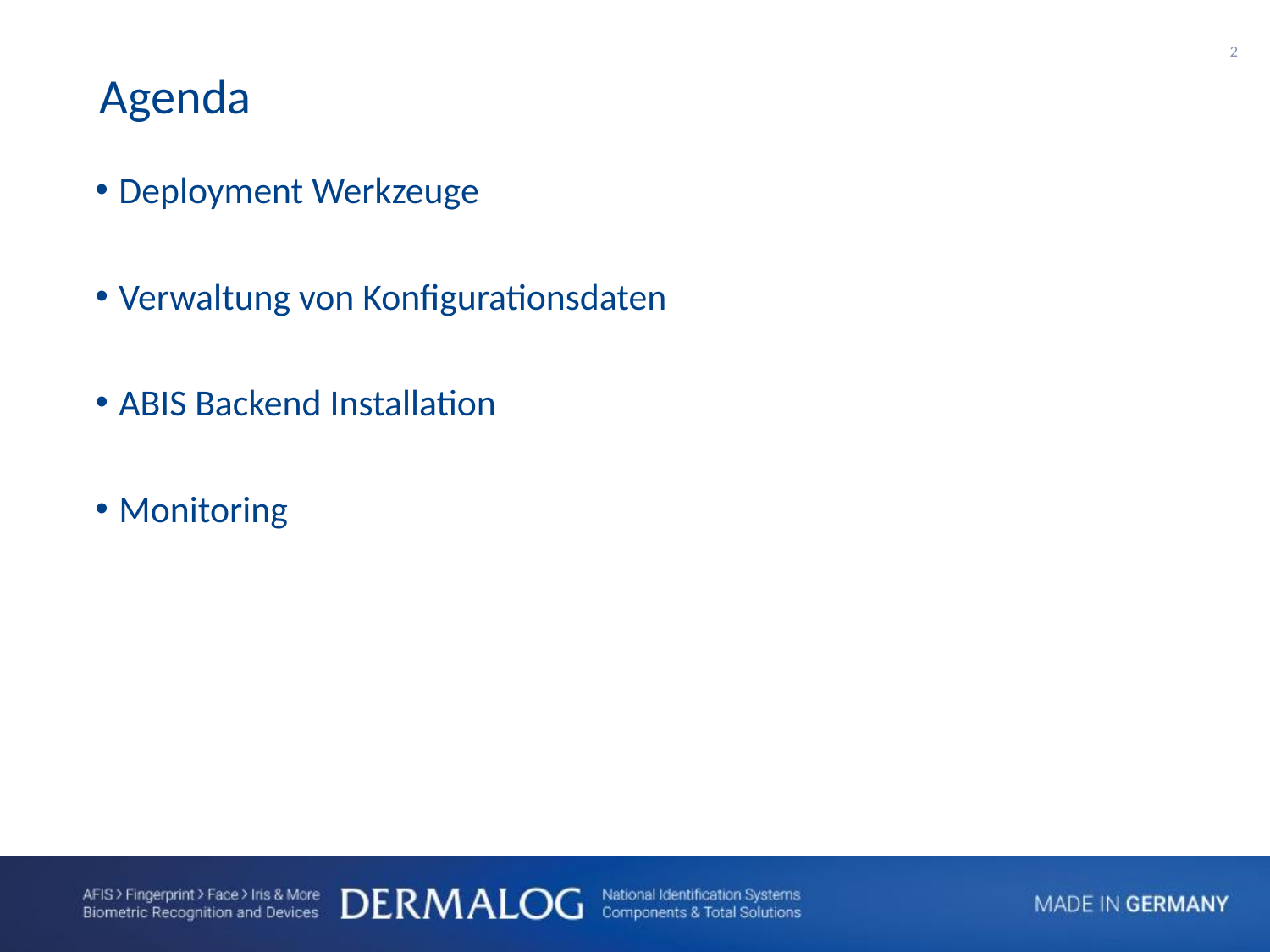

2
Agenda
Deployment Werkzeuge

Verwaltung von Konfigurationsdaten

ABIS Backend Installation

Monitoring